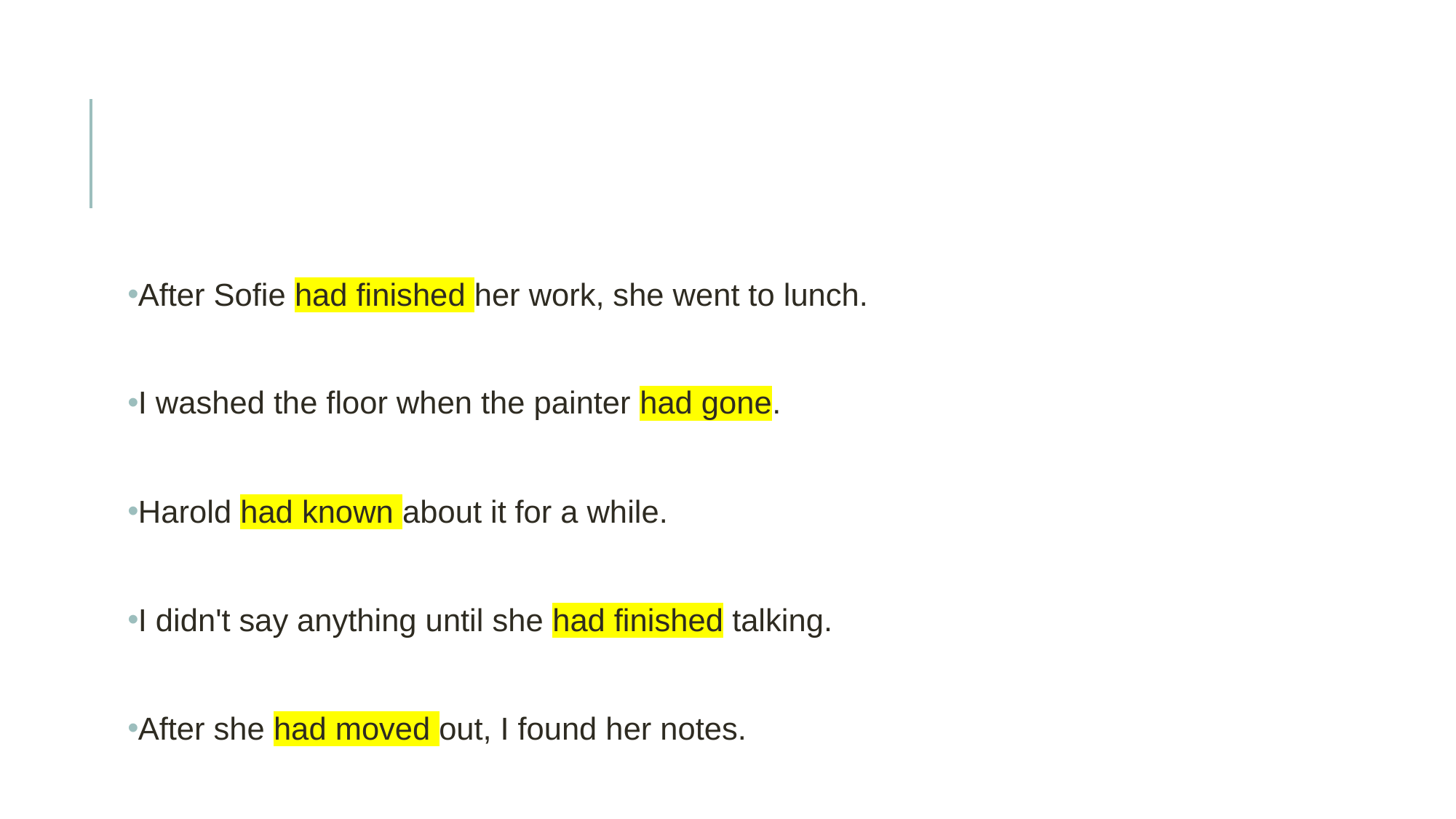

#
After Sofie had finished her work, she went to lunch.

I washed the floor when the painter had gone.

Harold had known about it for a while.

I didn't say anything until she had finished talking.

After she had moved out, I found her notes.